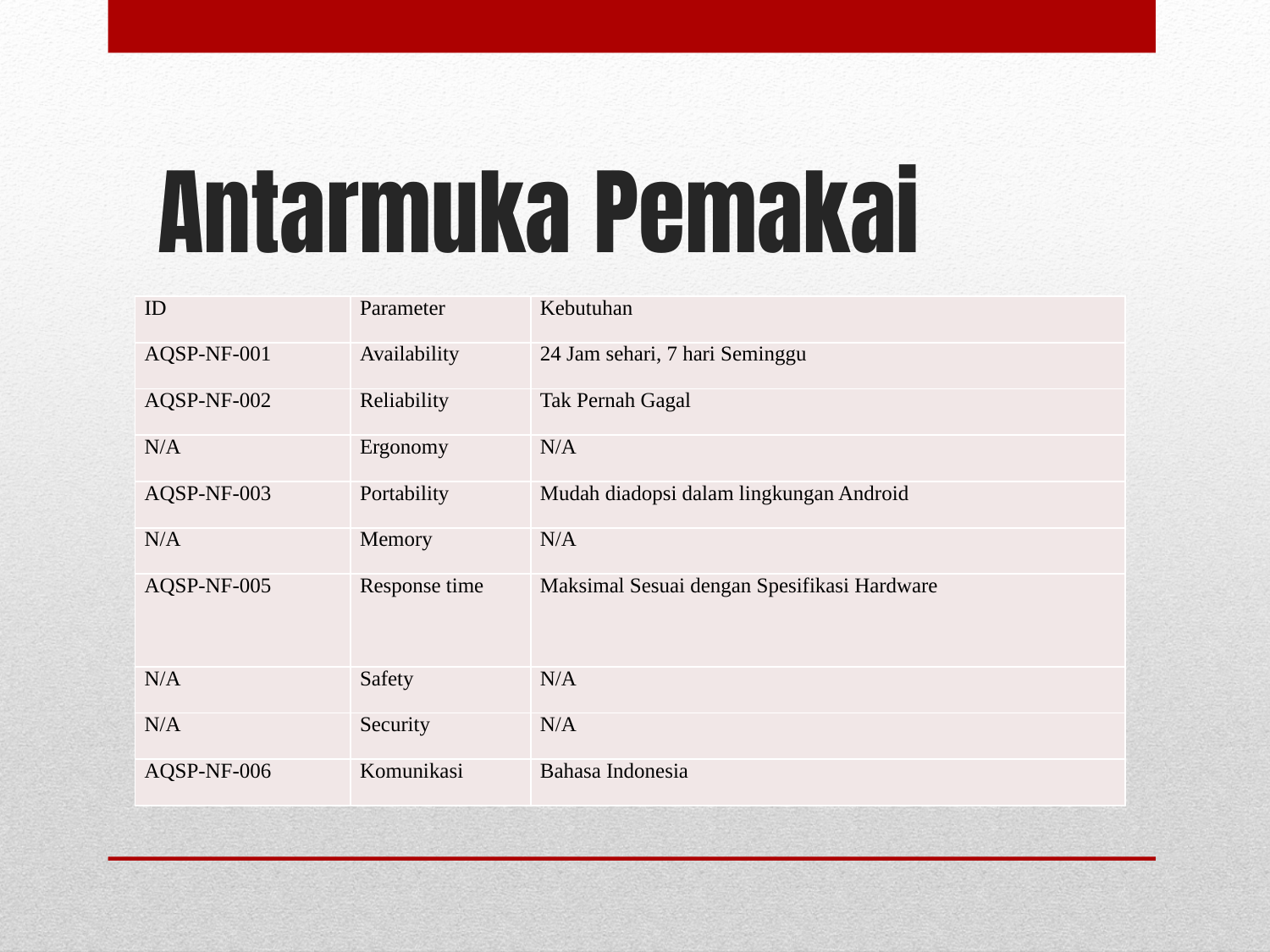

# Antarmuka Pemakai
| ID | Parameter | Kebutuhan |
| --- | --- | --- |
| AQSP-NF-001 | Availability | 24 Jam sehari, 7 hari Seminggu |
| AQSP-NF-002 | Reliability | Tak Pernah Gagal |
| N/A | Ergonomy | N/A |
| AQSP-NF-003 | Portability | Mudah diadopsi dalam lingkungan Android |
| N/A | Memory | N/A |
| AQSP-NF-005 | Response time | Maksimal Sesuai dengan Spesifikasi Hardware |
| N/A | Safety | N/A |
| N/A | Security | N/A |
| AQSP-NF-006 | Komunikasi | Bahasa Indonesia |